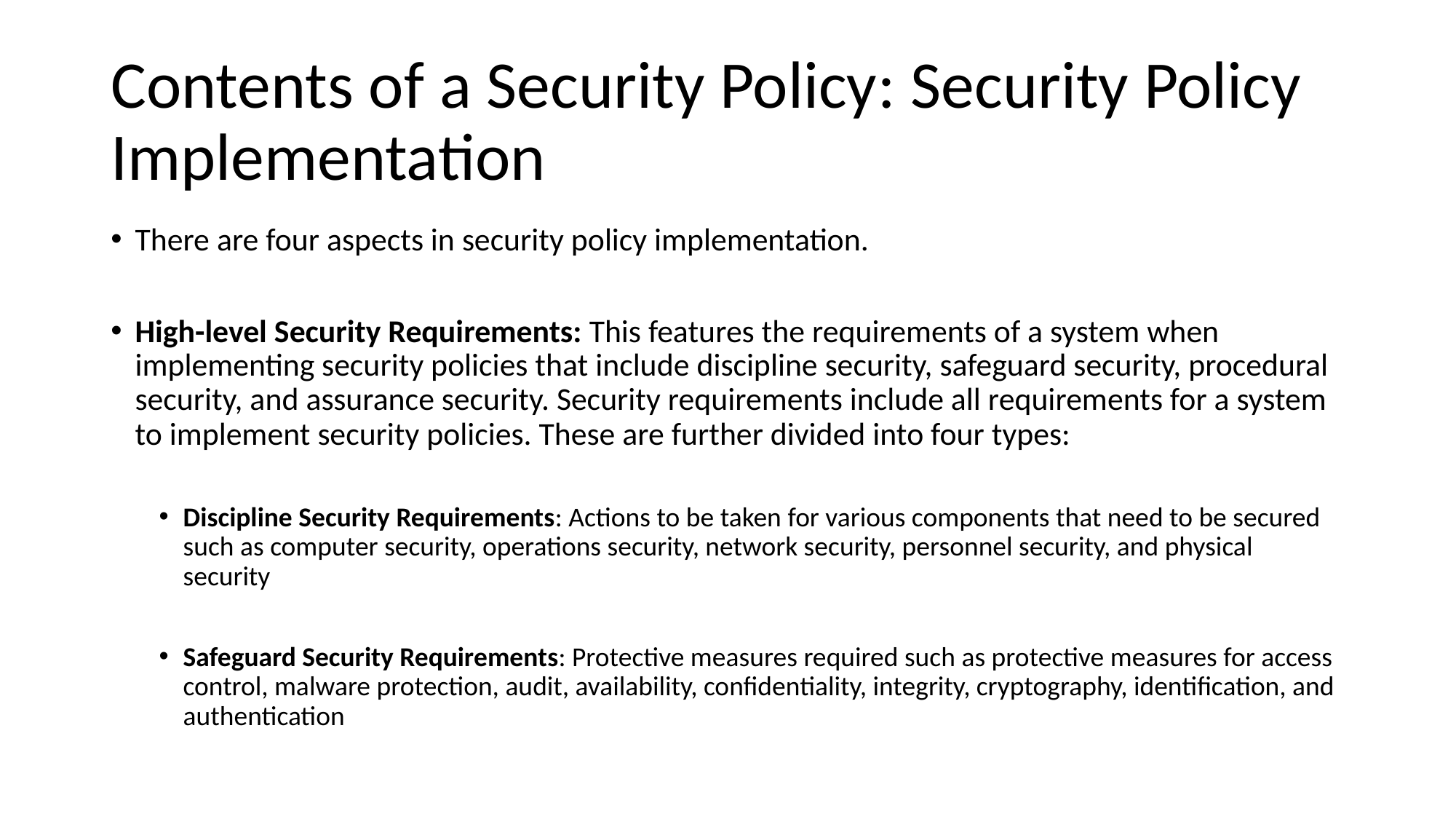

# Contents of a Security Policy: Security Policy Implementation
There are four aspects in security policy implementation.

High-level Security Requirements: This features the requirements of a system when implementing security policies that include discipline security, safeguard security, procedural security, and assurance security. Security requirements include all requirements for a system to implement security policies. These are further divided into four types:

Discipline Security Requirements: Actions to be taken for various components that need to be secured such as computer security, operations security, network security, personnel security, and physical security

Safeguard Security Requirements: Protective measures required such as protective measures for access control, malware protection, audit, availability, confidentiality, integrity, cryptography, identification, and authentication